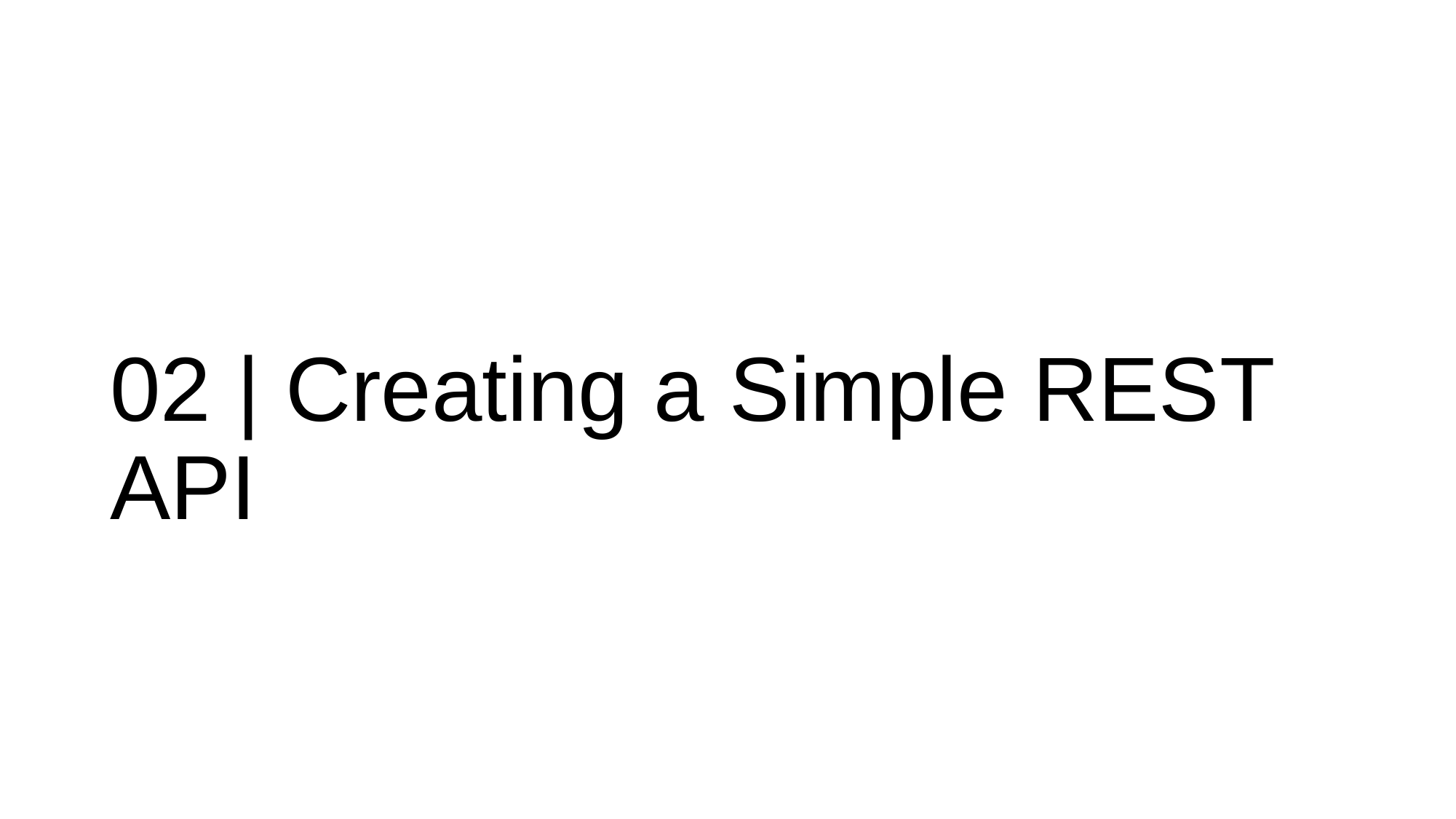

# 02 | Creating a Simple REST API